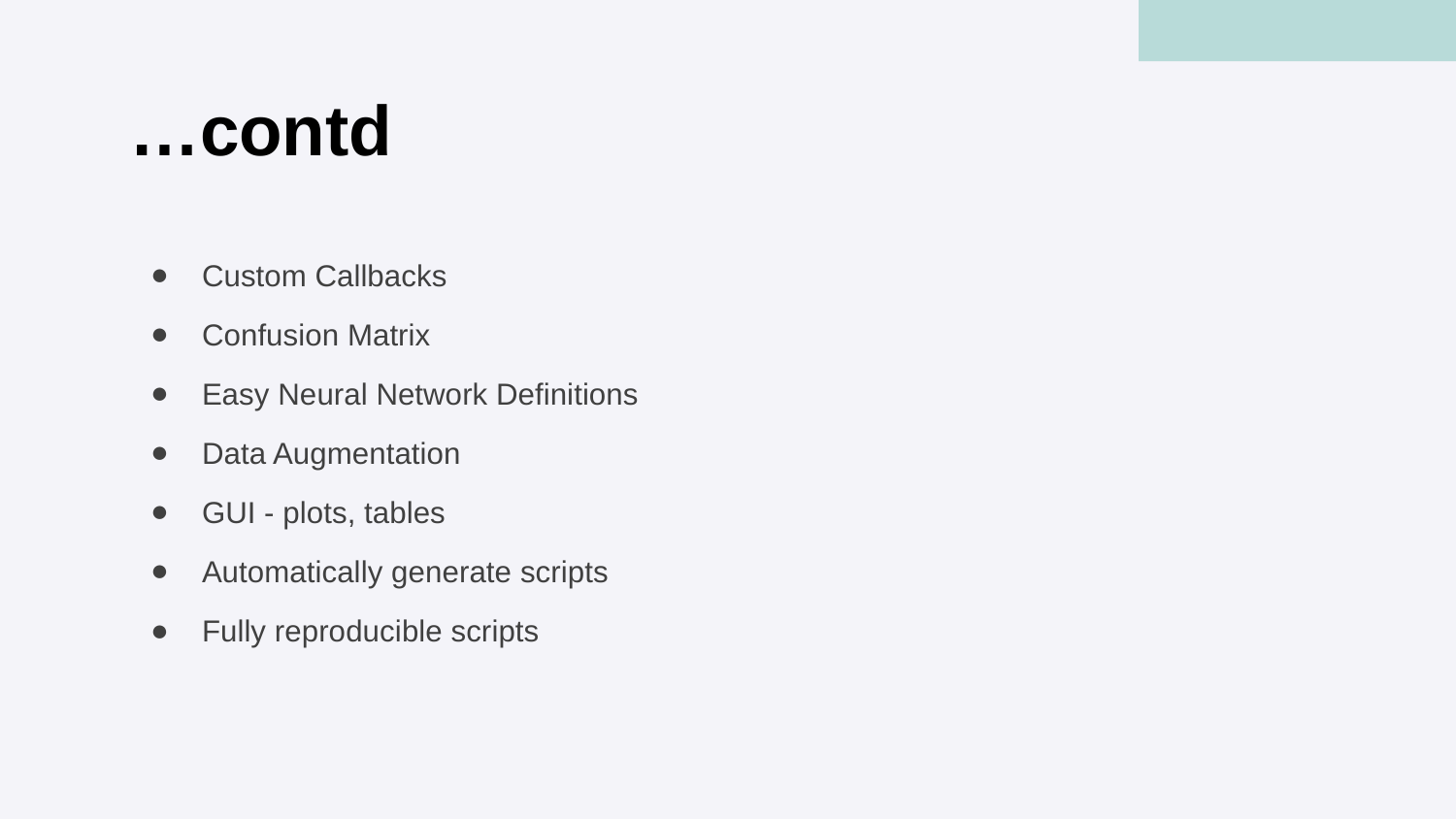

# …contd
Custom Callbacks
Confusion Matrix
Easy Neural Network Definitions
Data Augmentation
GUI - plots, tables
Automatically generate scripts
Fully reproducible scripts